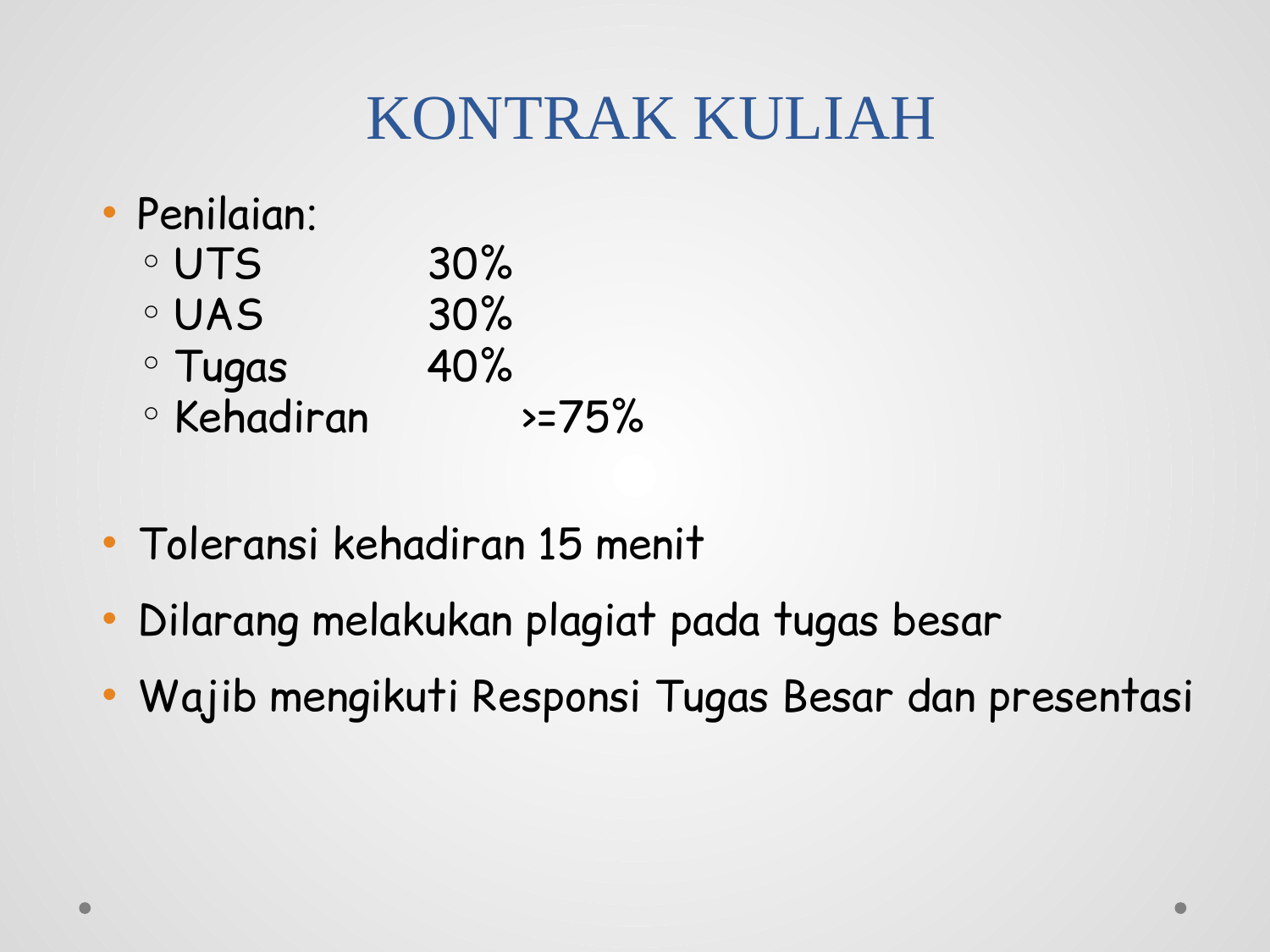

# KONTRAK KULIAH
Penilaian:
UTS		30%
UAS		30%
Tugas       	40%
Kehadiran            >=75%

Toleransi kehadiran 15 menit
Dilarang melakukan plagiat pada tugas besar
Wajib mengikuti Responsi Tugas Besar dan presentasi